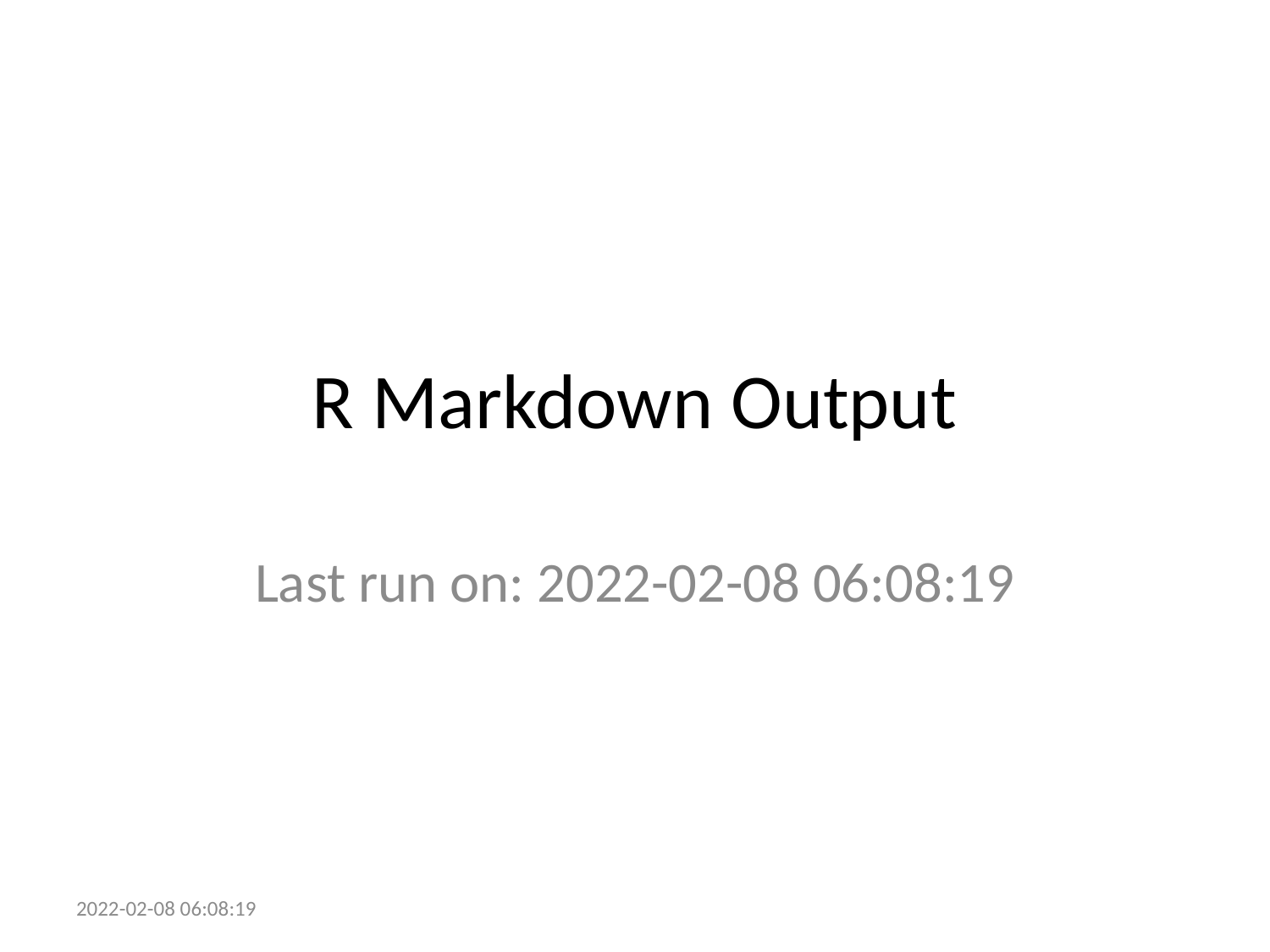

# R Markdown Output
Last run on: 2022-02-08 06:08:19
2022-02-08 06:08:19